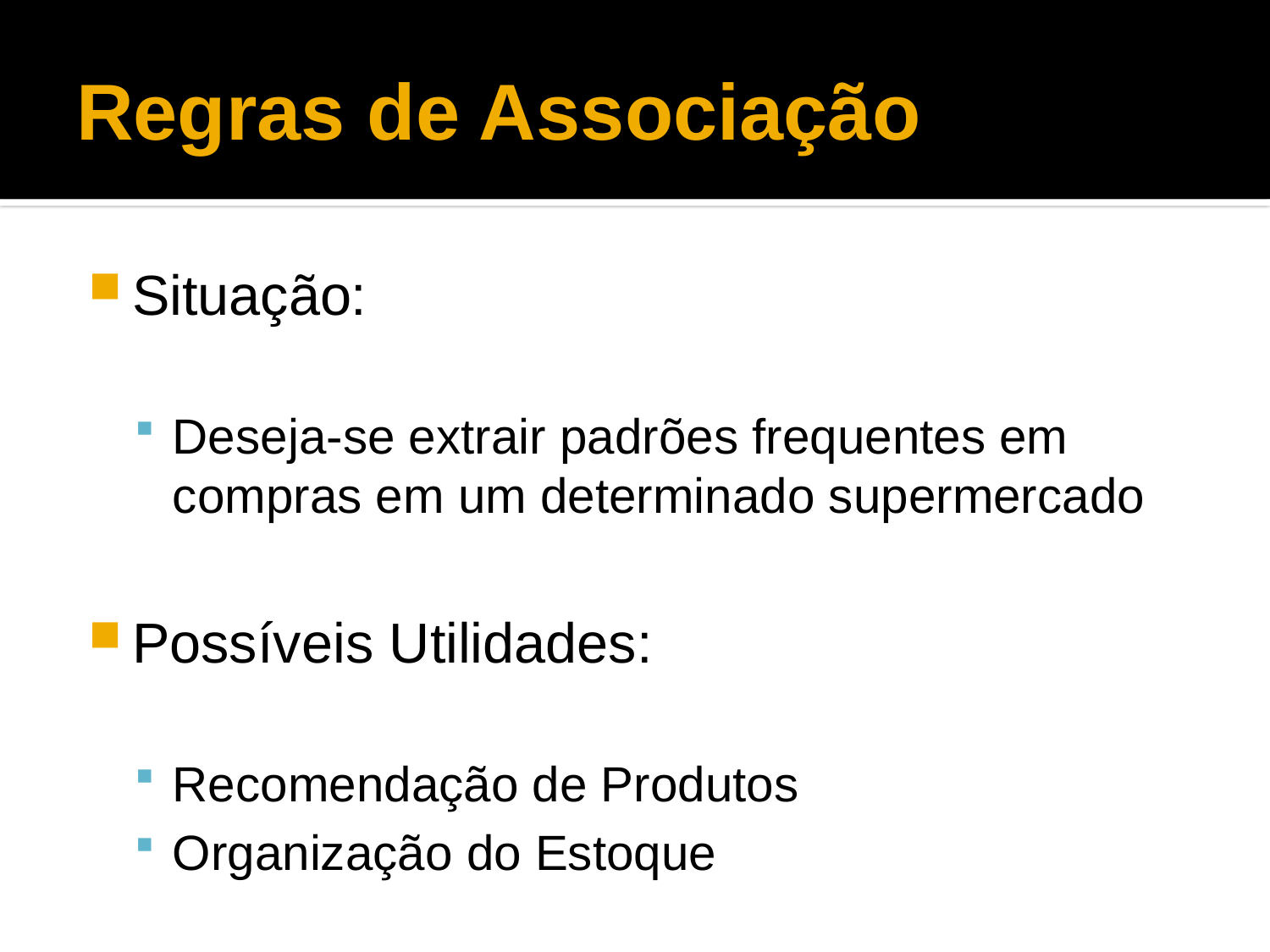

# Regras de Associação
Situação:

Deseja-se extrair padrões frequentes em compras em um determinado supermercado

Possíveis Utilidades:

Recomendação de Produtos
Organização do Estoque